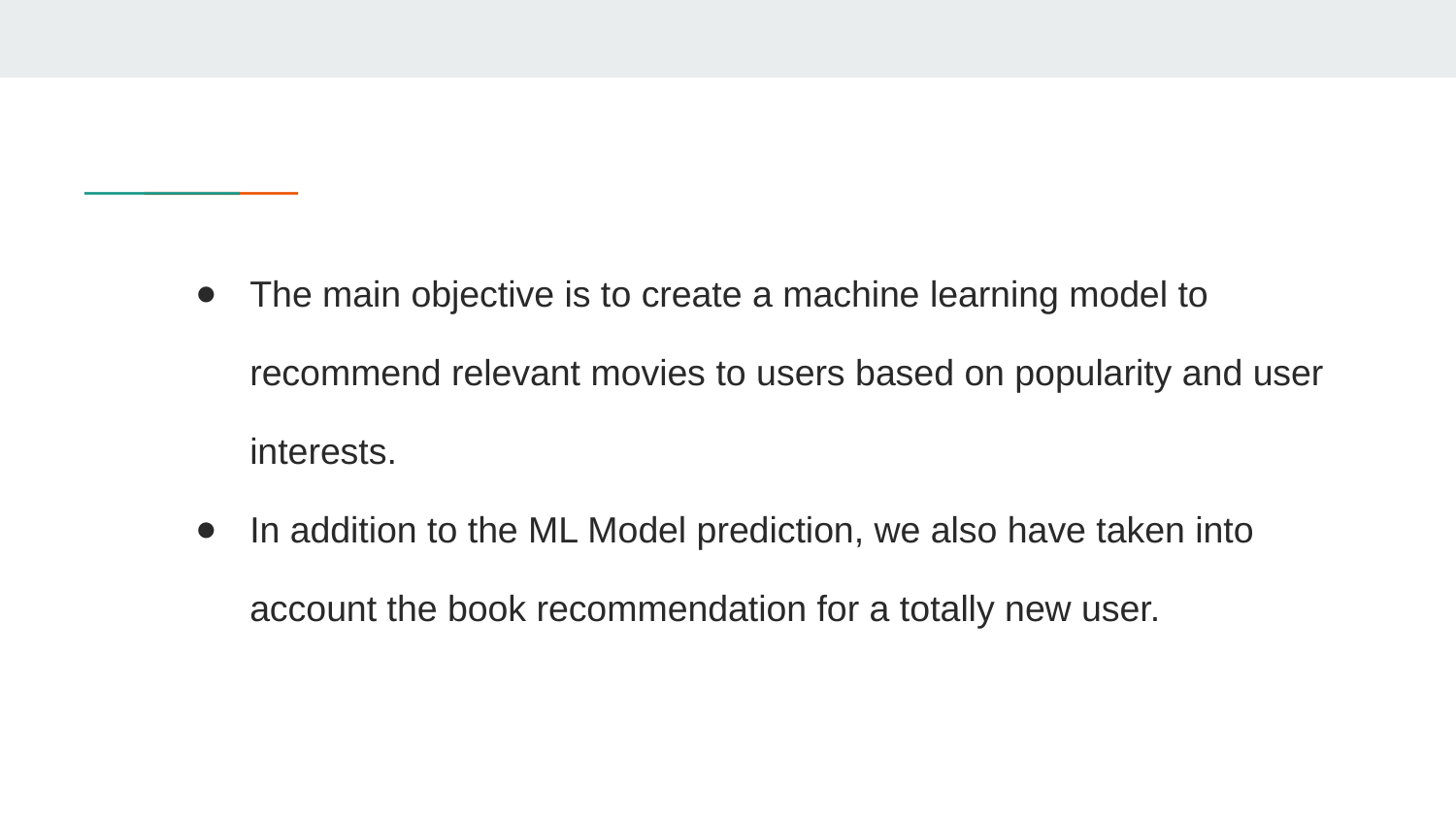

The main objective is to create a machine learning model to recommend relevant movies to users based on popularity and user interests.
In addition to the ML Model prediction, we also have taken into account the book recommendation for a totally new user.